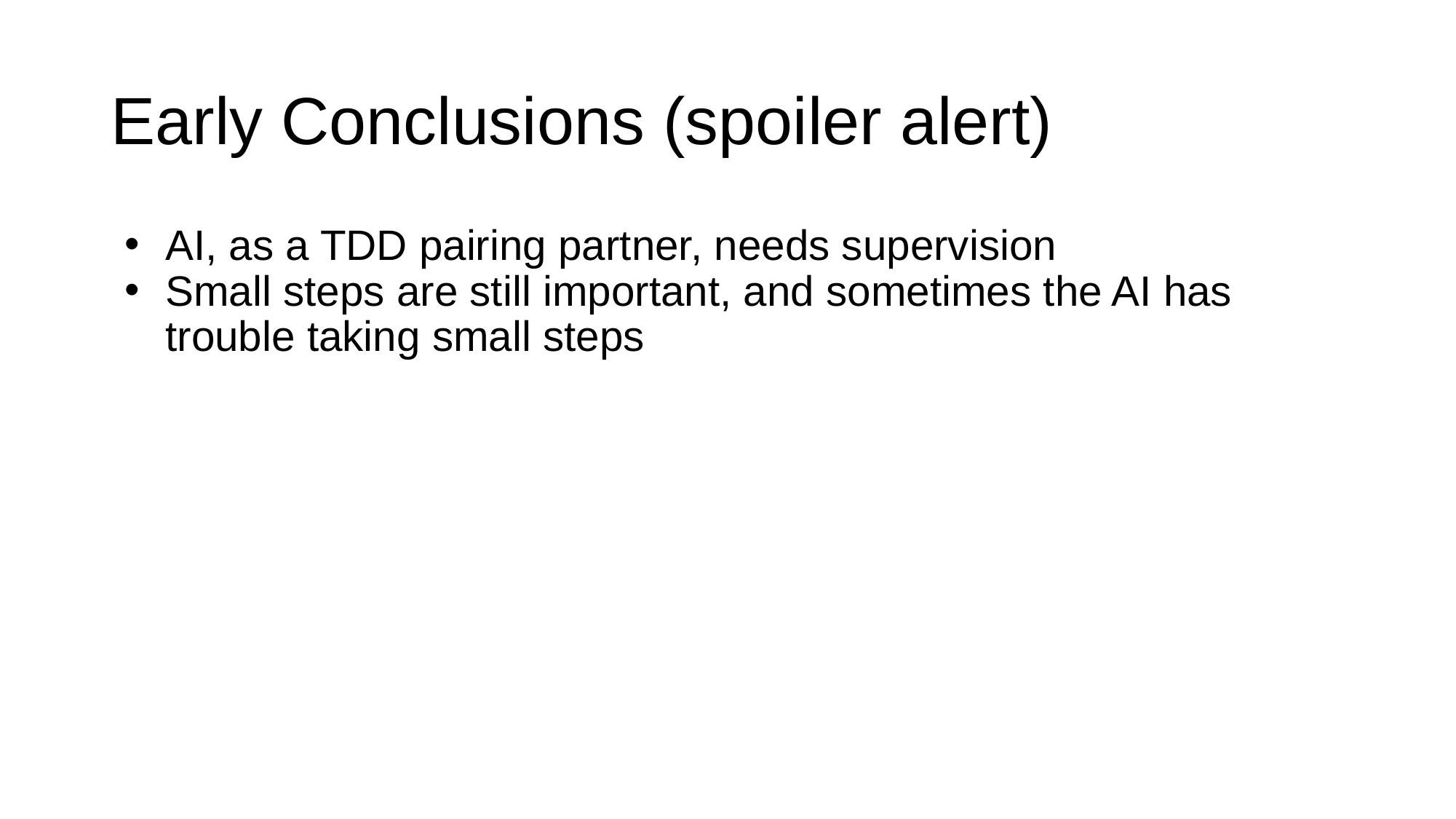

# Early Conclusions (spoiler alert)
AI, as a TDD pairing partner, needs supervision
Small steps are still important, and sometimes the AI has trouble taking small steps